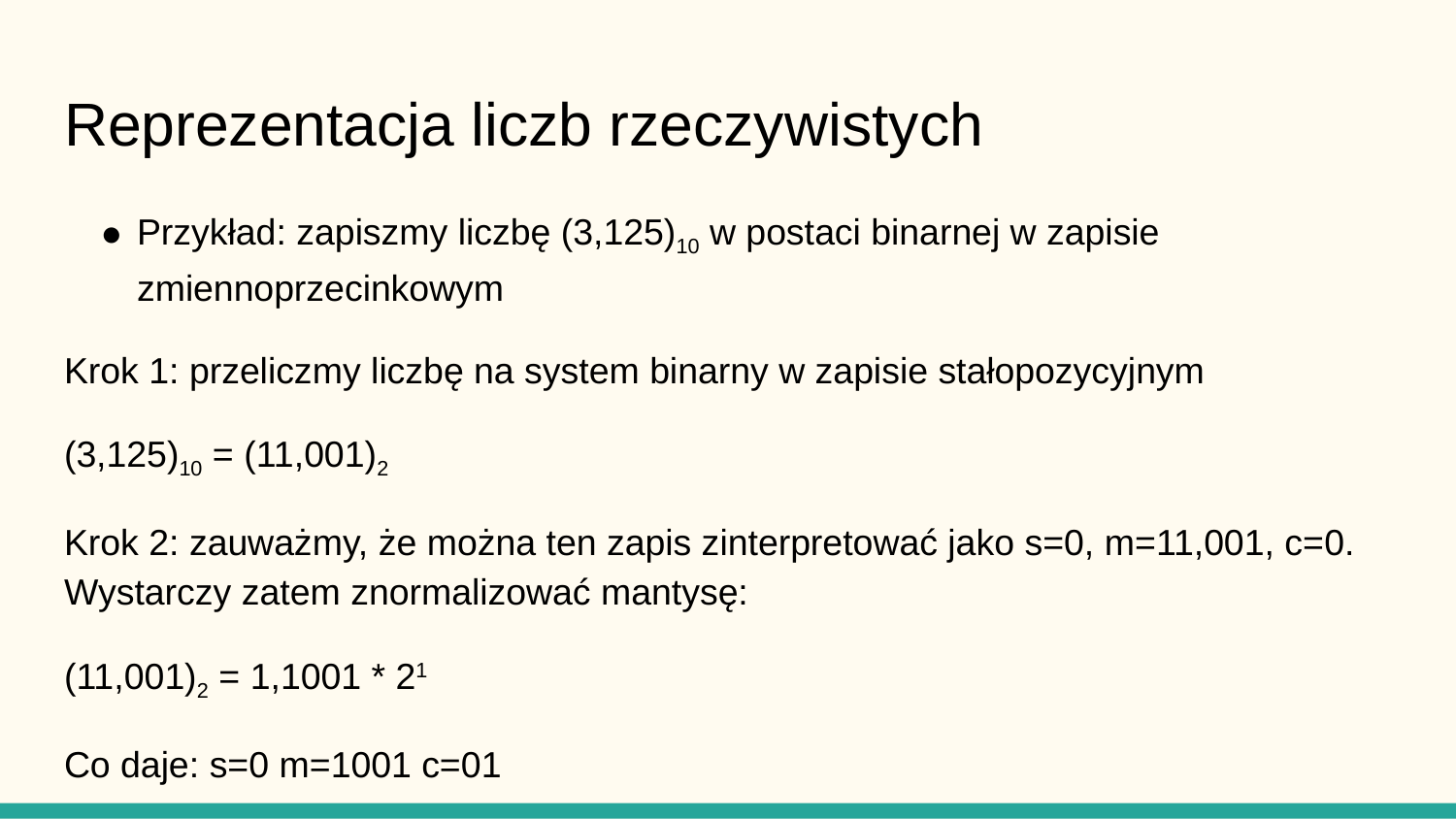

# Reprezentacja liczb rzeczywistych
Przykład: zapiszmy liczbę (3,125)10 w postaci binarnej w zapisie zmiennoprzecinkowym
Krok 1: przeliczmy liczbę na system binarny w zapisie stałopozycyjnym
(3,125)10 = (11,001)2
Krok 2: zauważmy, że można ten zapis zinterpretować jako s=0, m=11,001, c=0. Wystarczy zatem znormalizować mantysę:
(11,001)2 = 1,1001 * 21
Co daje: s=0 m=1001 c=01